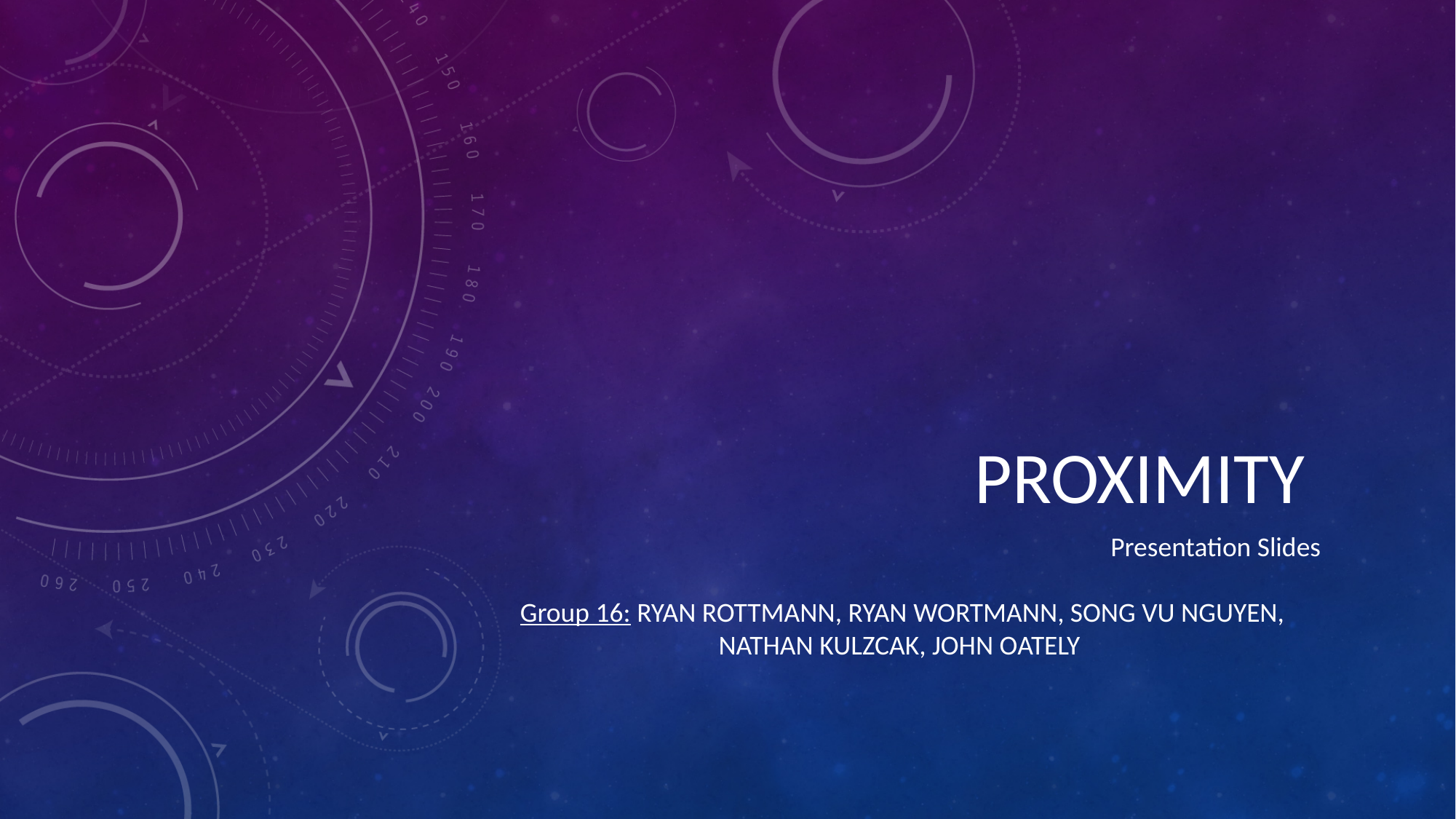

# PROXIMITY
Presentation Slides

Group 16: RYAN ROTTMANN, RYAN WORTMANN, SONG VU NGUYEN, NATHAN KULZCAK, JOHN OATELY